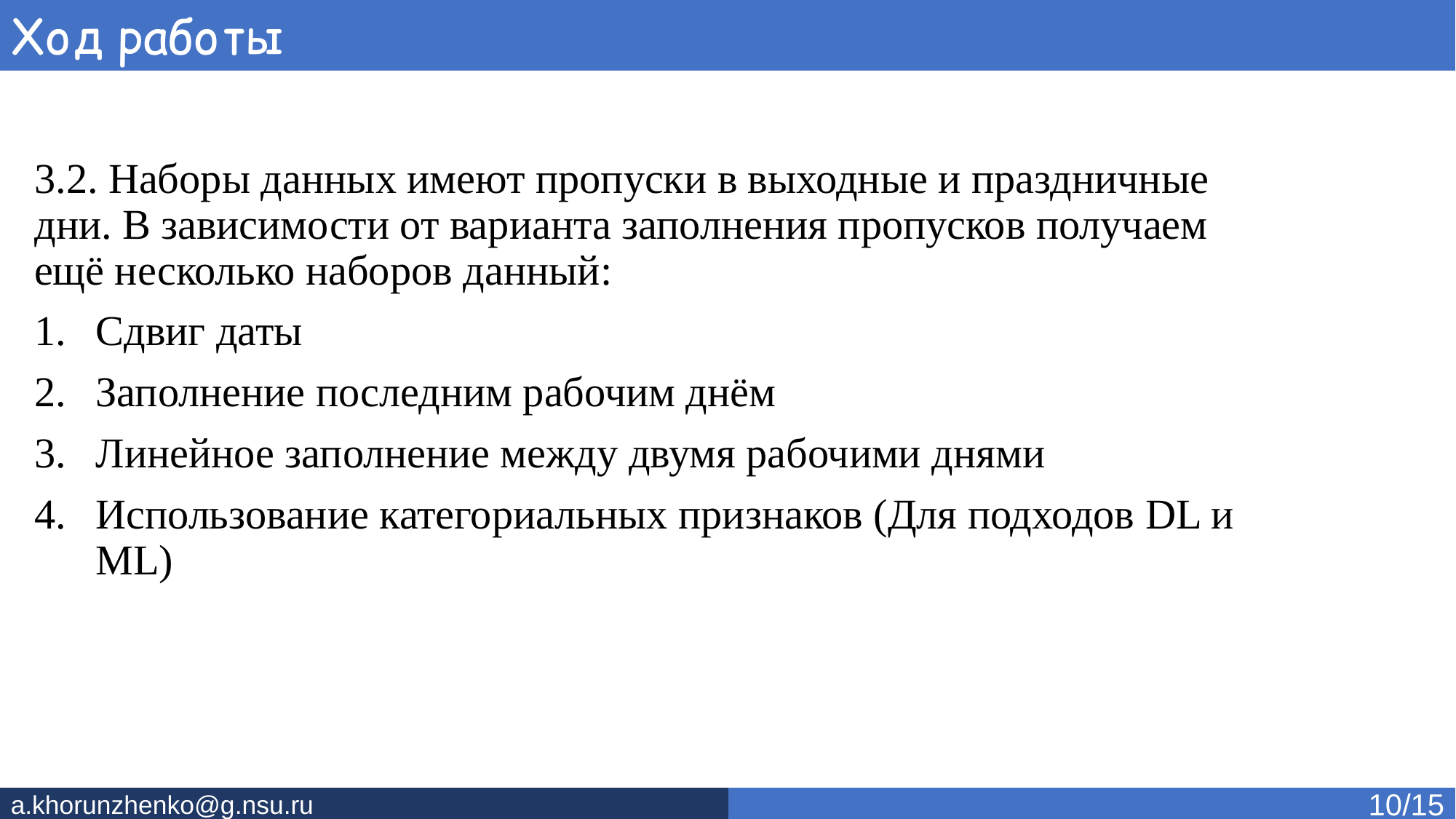

Ход работы
3.2. Наборы данных имеют пропуски в выходные и праздничные дни. В зависимости от варианта заполнения пропусков получаем ещё несколько наборов данный:
Сдвиг даты
Заполнение последним рабочим днём
Линейное заполнение между двумя рабочими днями
Использование категориальных признаков (Для подходов DL и ML)
8
a.khorunzhenko@g.nsu.ru
10/15